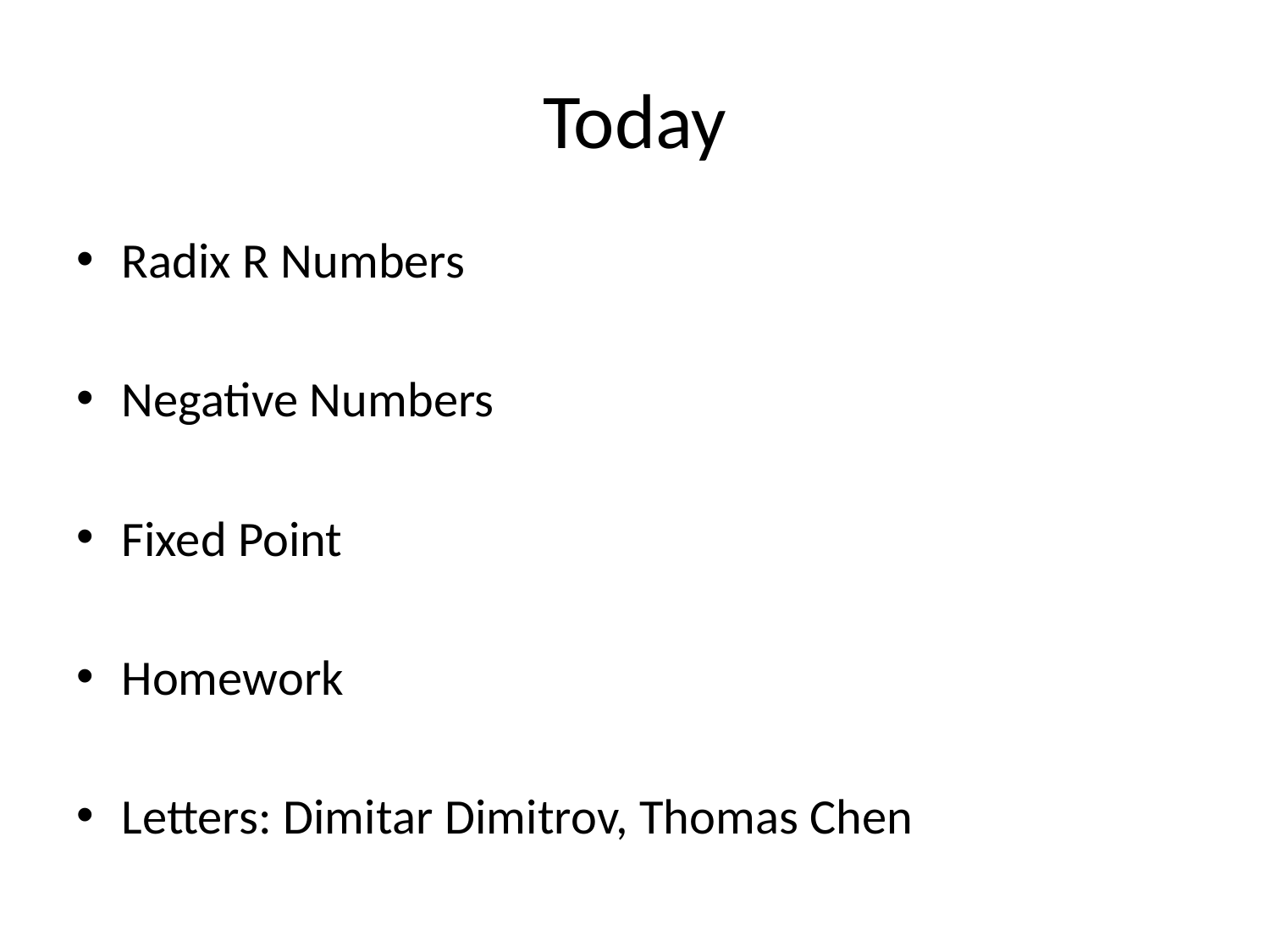

# Today
Radix R Numbers

Negative Numbers

Fixed Point

Homework

Letters: Dimitar Dimitrov, Thomas Chen